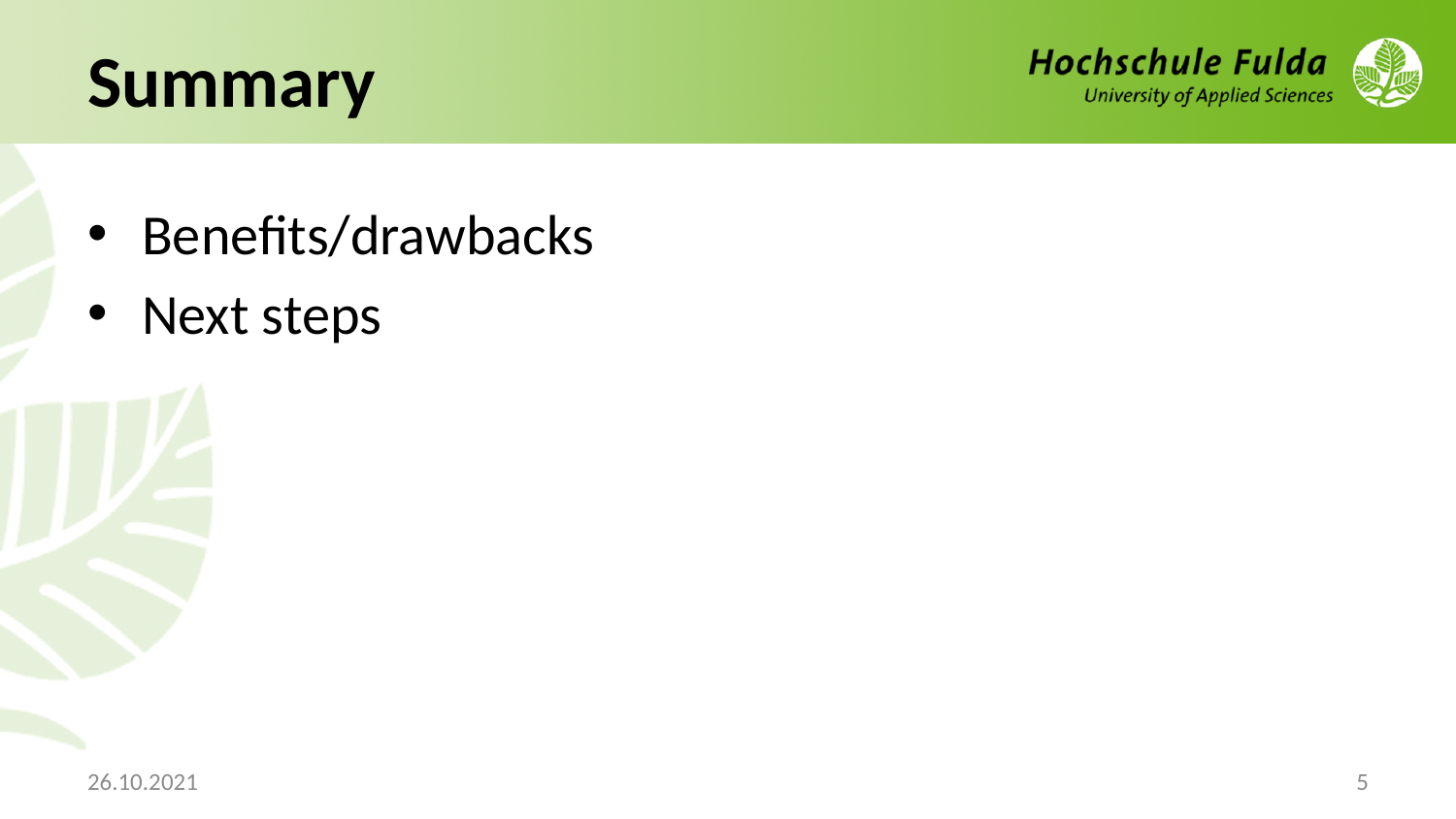

# Summary
Benefits/drawbacks
Next steps
26.10.2021
5